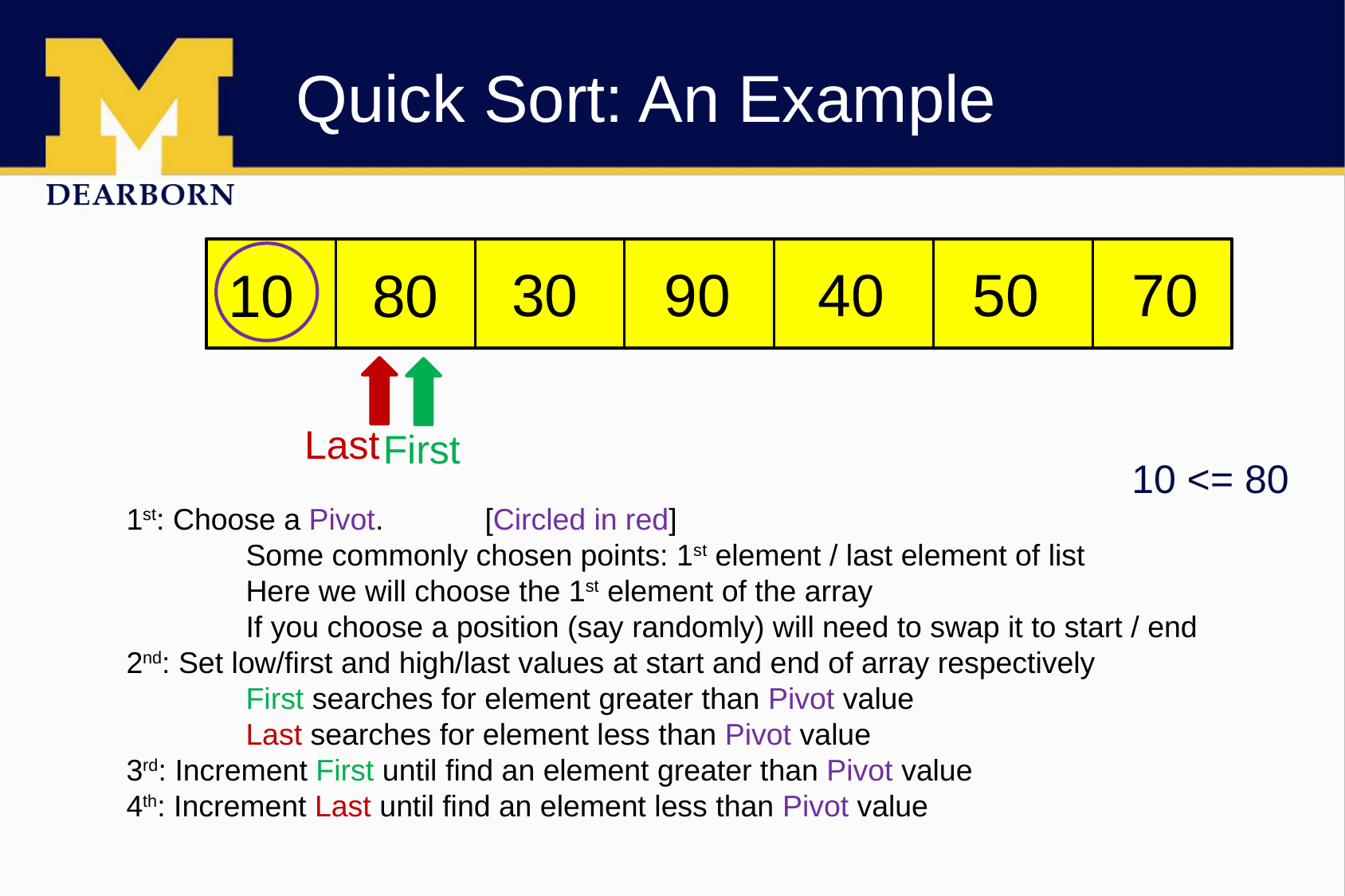

# Quick Sort: An Example

70
50
40
90
30
10
80

Last
First
10 <= 80
1st: Choose a Pivot.  	[Circled in red]
	Some commonly chosen points: 1st element / last element of list
	Here we will choose the 1st element of the array
	If you choose a position (say randomly) will need to swap it to start / end
2nd: Set low/first and high/last values at start and end of array respectively
	First searches for element greater than Pivot value
	Last searches for element less than Pivot value
3rd: Increment First until find an element greater than Pivot value
4th: Increment Last until find an element less than Pivot value